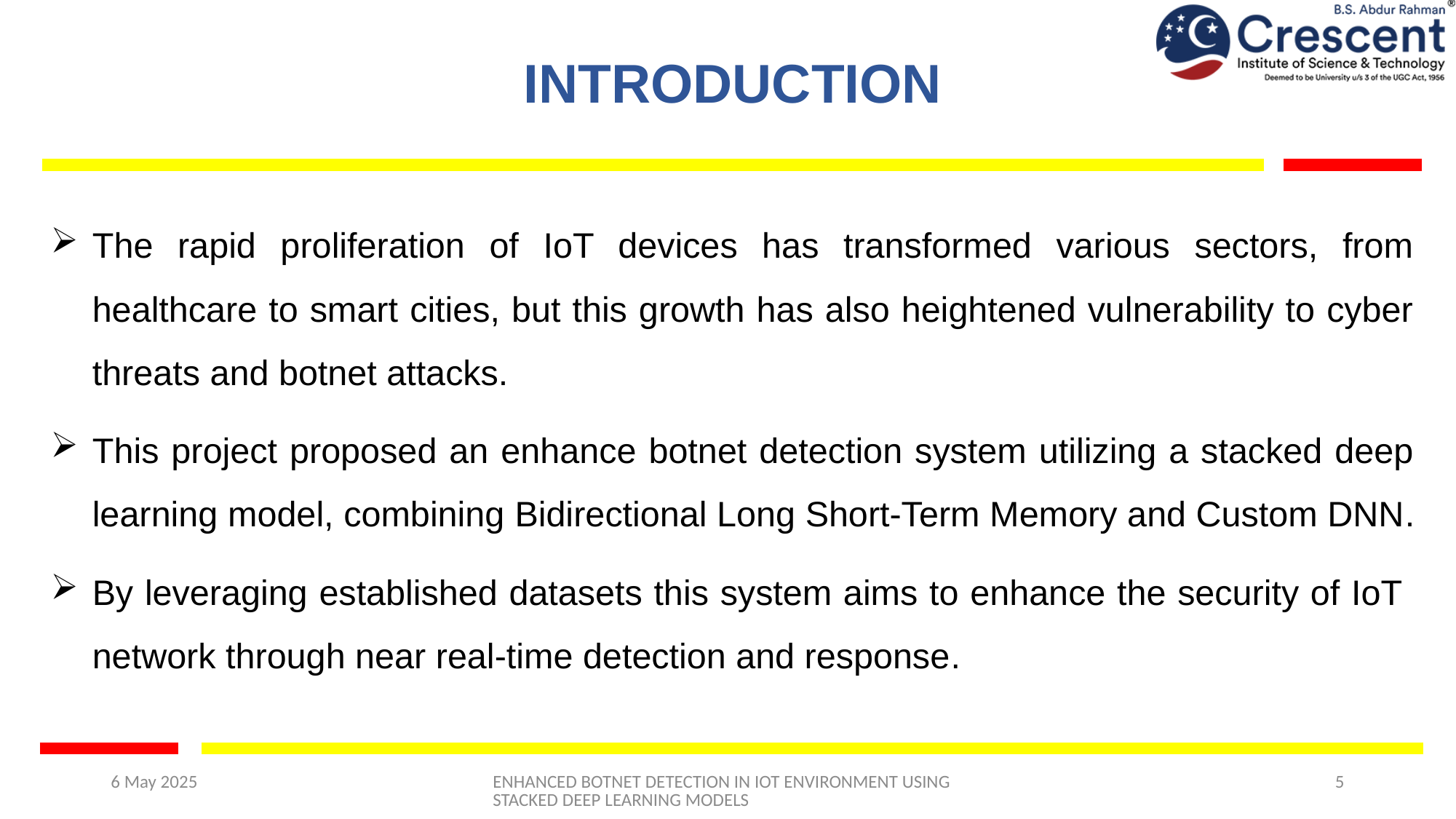

# INTRODUCTION
The rapid proliferation of IoT devices has transformed various sectors, from healthcare to smart cities, but this growth has also heightened vulnerability to cyber threats and botnet attacks.
This project proposed an enhance botnet detection system utilizing a stacked deep learning model, combining Bidirectional Long Short-Term Memory and Custom DNN.
By leveraging established datasets this system aims to enhance the security of IoT  network through near real-time detection and response.
6 May 2025
ENHANCED BOTNET DETECTION IN IOT ENVIRONMENT USING STACKED DEEP LEARNING MODELS
5